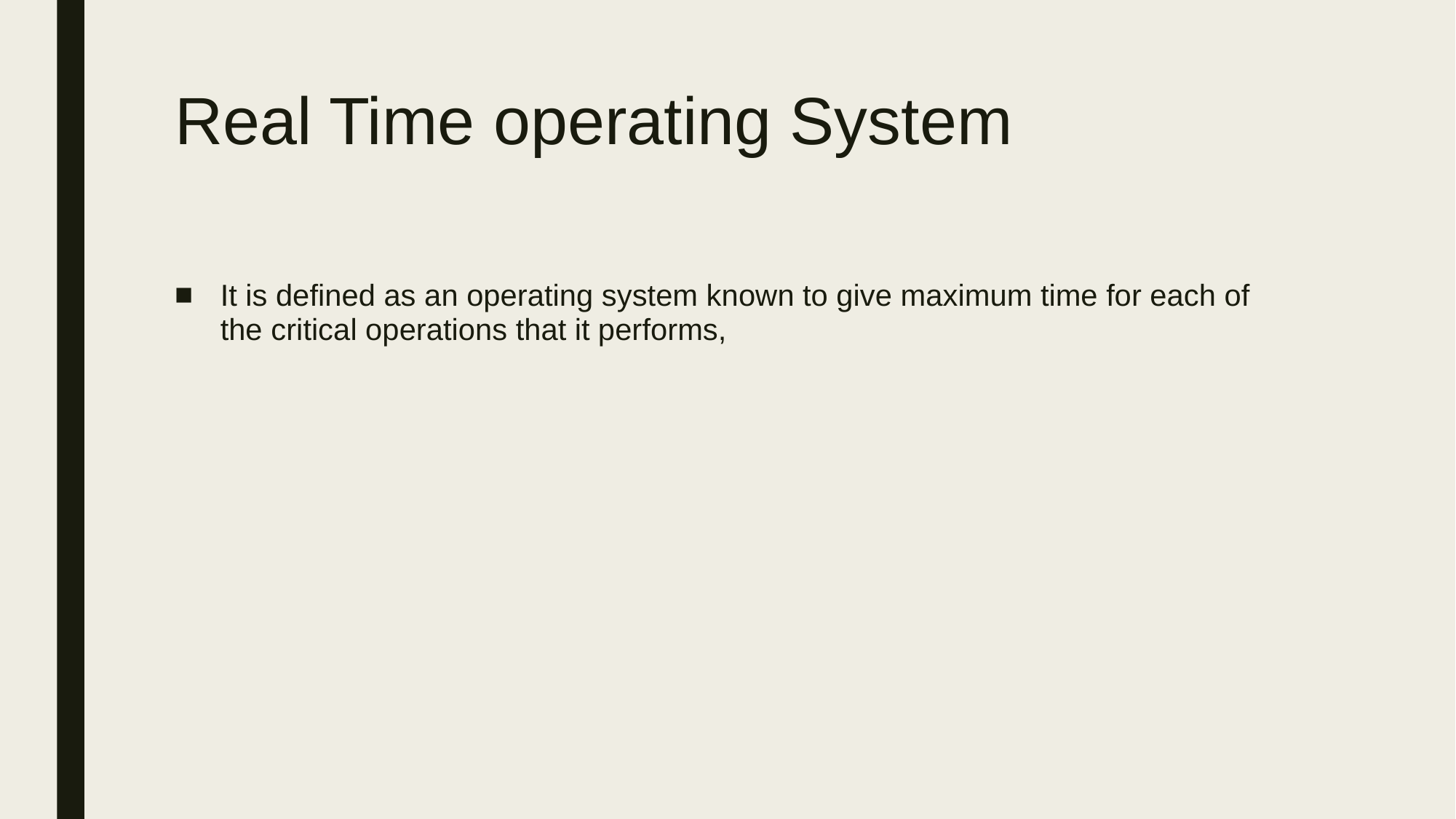

# Real Time operating System
It is defined as an operating system known to give maximum time for each of the critical operations that it performs,